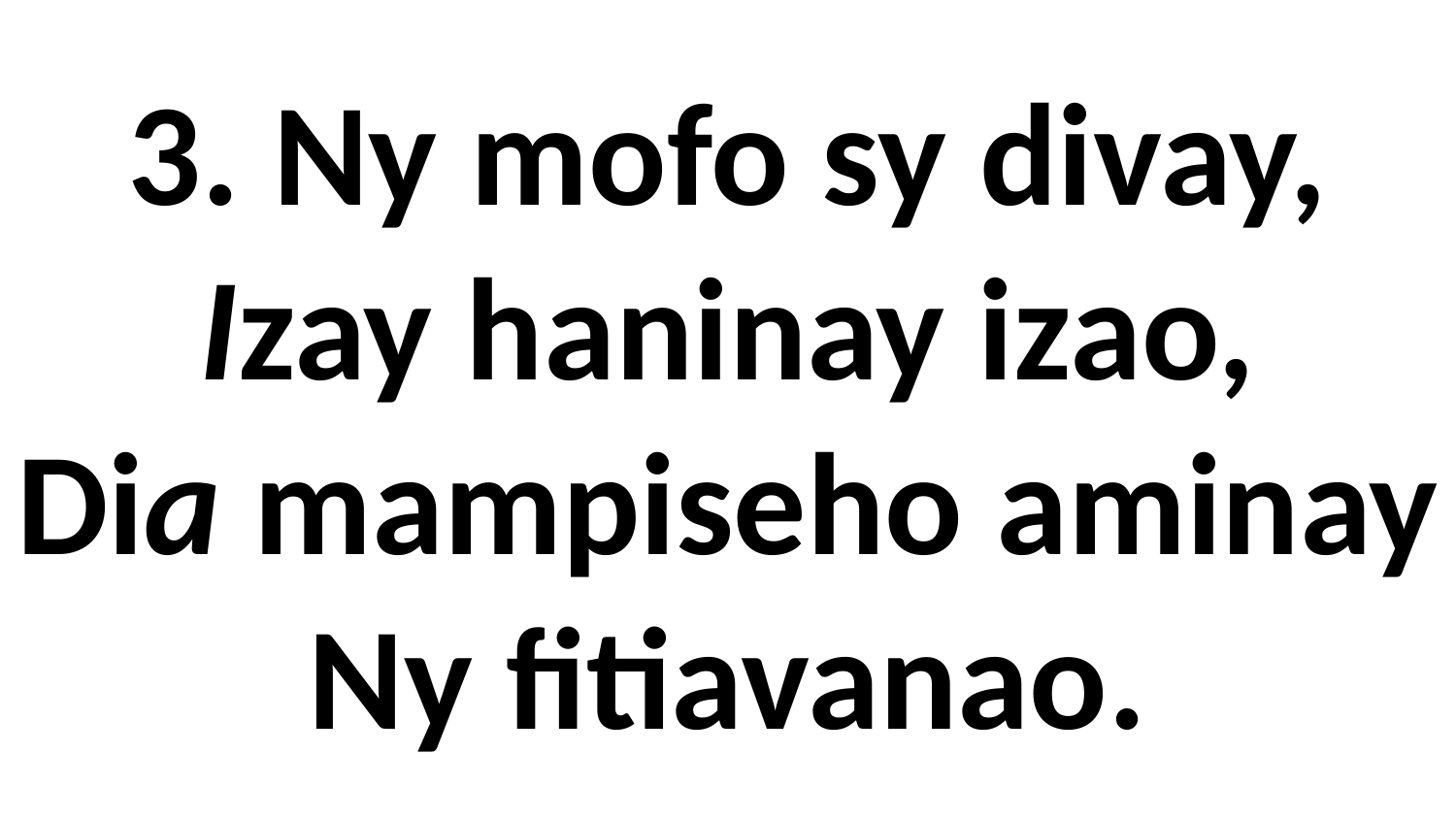

# 3. Ny mofo sy divay, Izay haninay izao, Dia mampiseho aminay Ny fitiavanao.